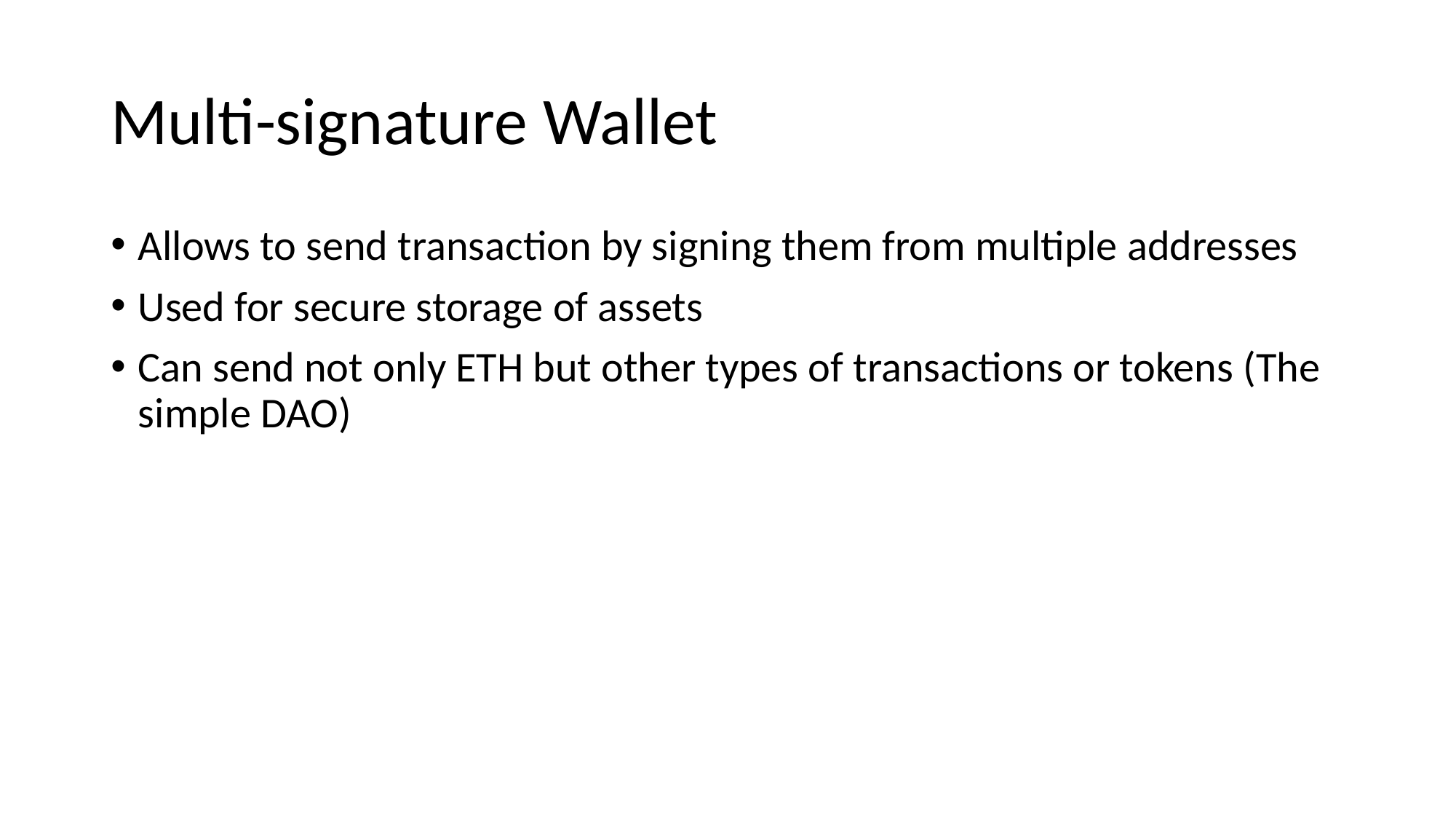

# Multi-signature Wallet
Allows to send transaction by signing them from multiple addresses
Used for secure storage of assets
Can send not only ETH but other types of transactions or tokens (The simple DAO)